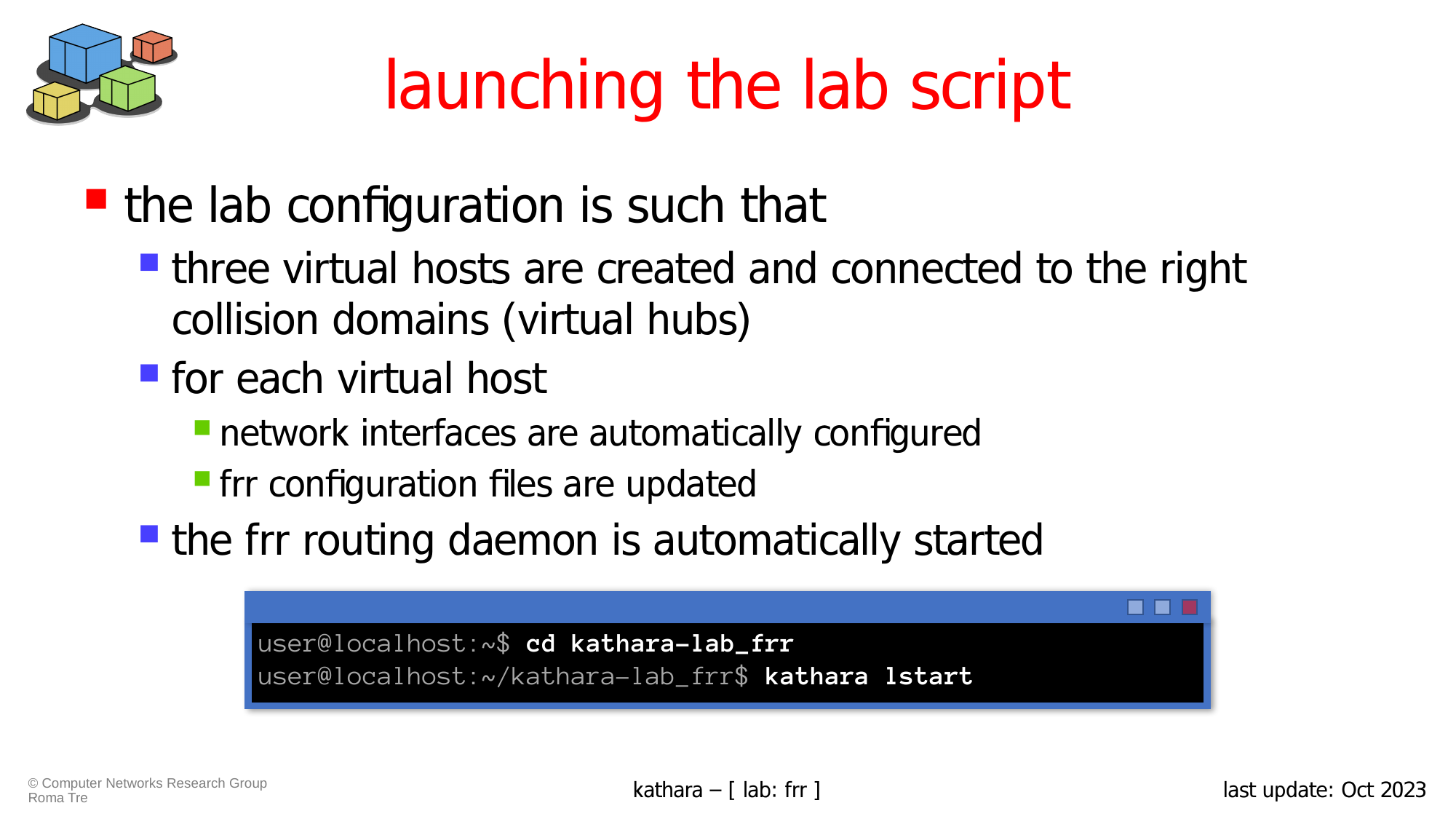

# launching the lab script
the lab configuration is such that
three virtual hosts are created and connected to the right collision domains (virtual hubs)
for each virtual host
network interfaces are automatically configured
frr configuration files are updated
the frr routing daemon is automatically started

user@localhost:~$ cd kathara-lab_frr
user@localhost:~/kathara-lab_frr$ kathara lstart

kathara – [ lab: frr ]
last update: Oct 2023